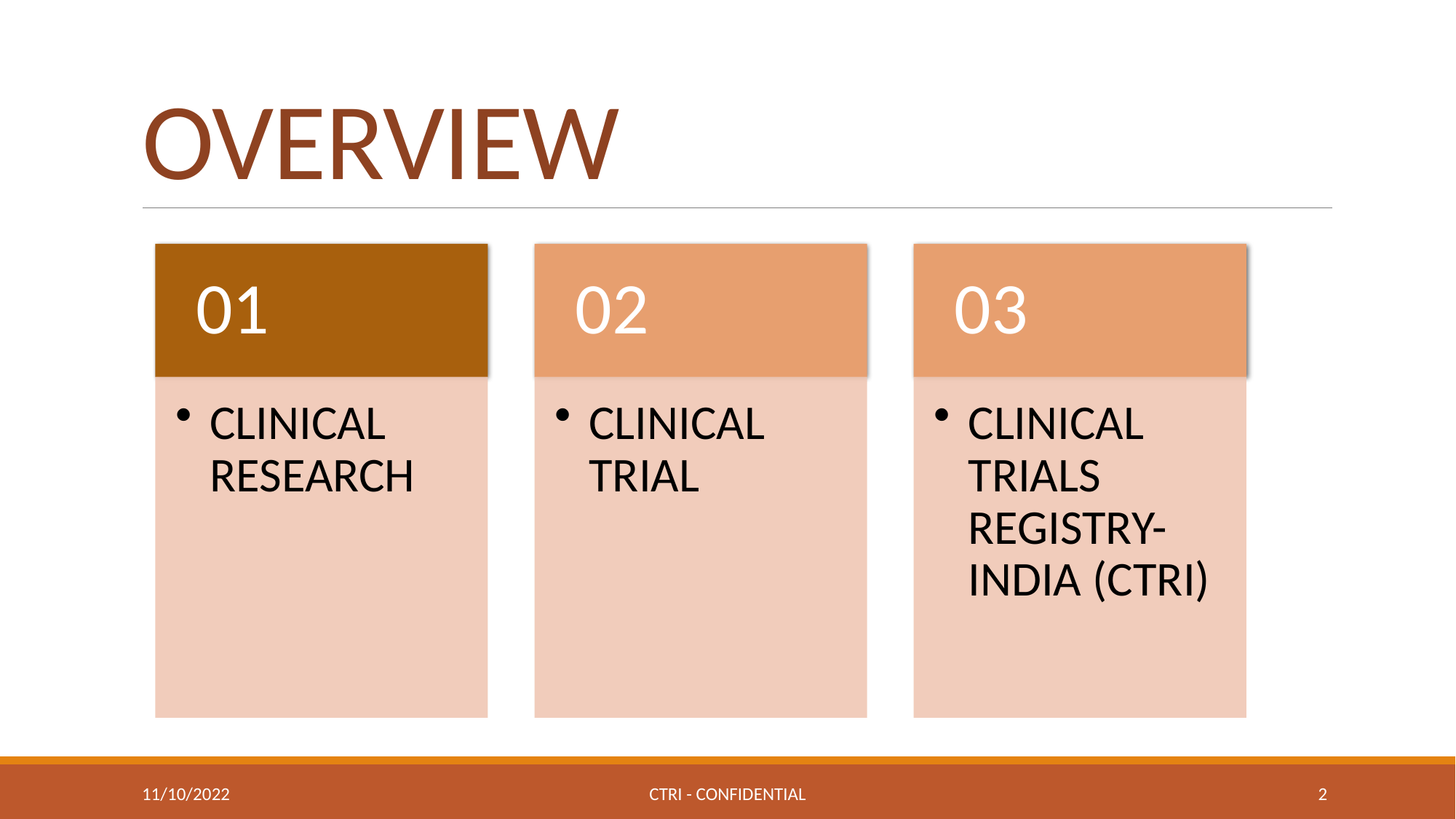

# OVERVIEW

01
CLINICAL RESEARCH
02
CLINICAL TRIAL
03
CLINICAL TRIALS REGISTRY-INDIA (CTRI)
11/10/2022
CTRI - CONFIDENTIAL
2